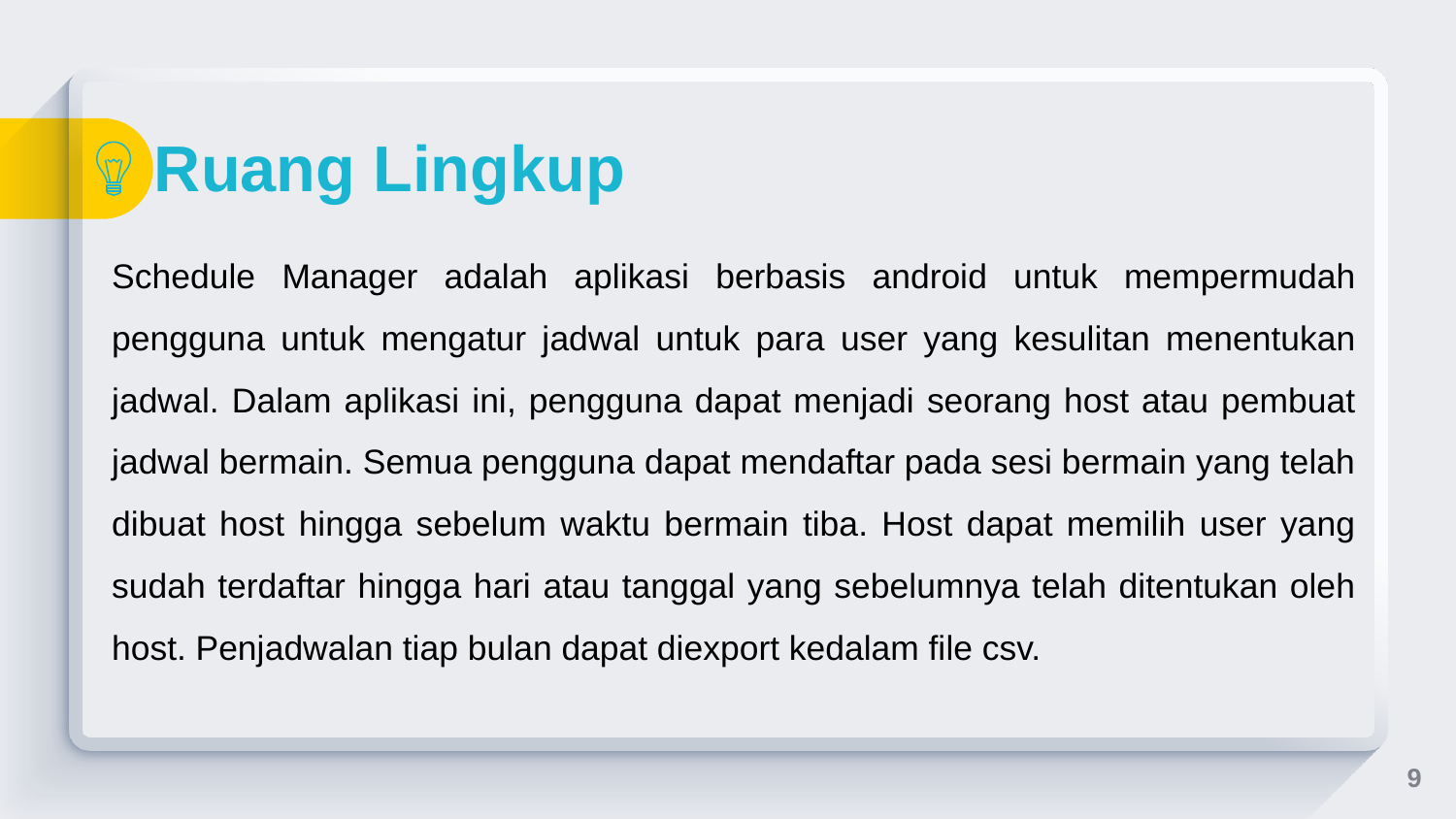

# Ruang Lingkup

Schedule Manager adalah aplikasi berbasis android untuk mempermudah pengguna untuk mengatur jadwal untuk para user yang kesulitan menentukan jadwal. Dalam aplikasi ini, pengguna dapat menjadi seorang host atau pembuat jadwal bermain. Semua pengguna dapat mendaftar pada sesi bermain yang telah dibuat host hingga sebelum waktu bermain tiba. Host dapat memilih user yang sudah terdaftar hingga hari atau tanggal yang sebelumnya telah ditentukan oleh host. Penjadwalan tiap bulan dapat diexport kedalam file csv.

9